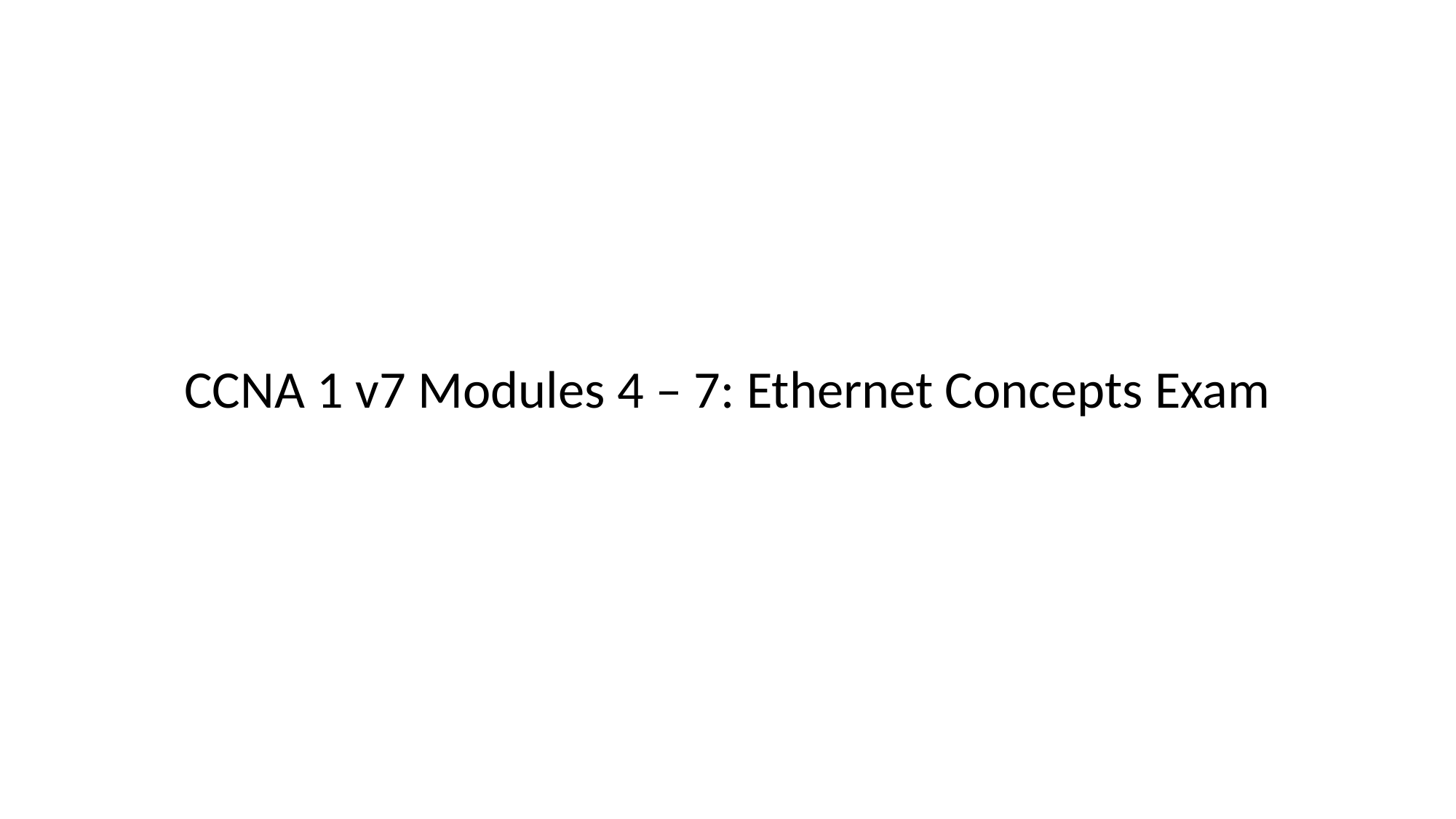

# CCNA 1 v7 Modules 4 – 7: Ethernet Concepts Exam